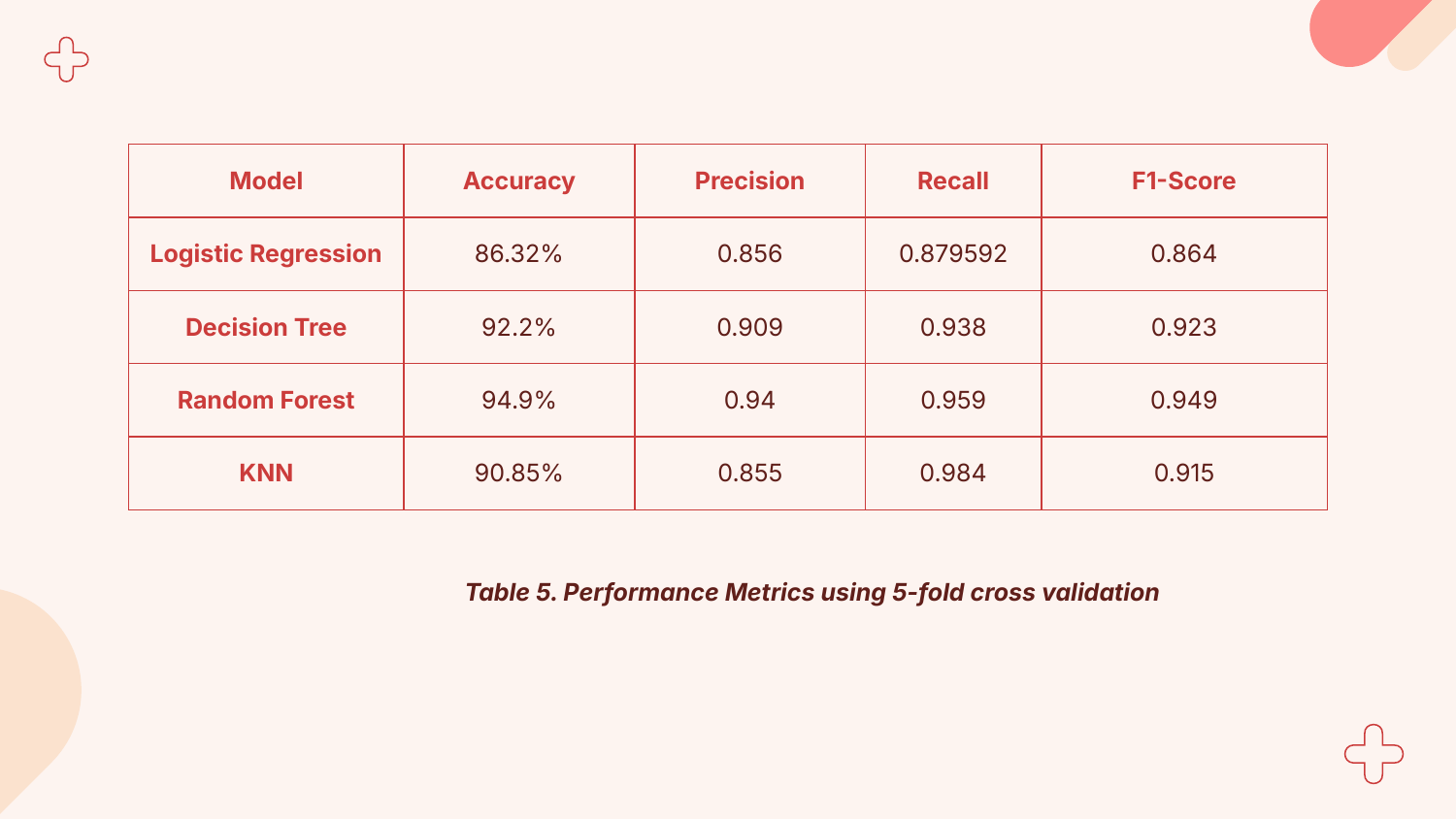

| Model | Accuracy | Precision | Recall | F1-Score |
| --- | --- | --- | --- | --- |
| Logistic Regression | 86.32% | 0.856 | 0.879592 | 0.864 |
| Decision Tree | 92.2% | 0.909 | 0.938 | 0.923 |
| Random Forest | 94.9% | 0.94 | 0.959 | 0.949 |
| KNN | 90.85% | 0.855 | 0.984 | 0.915 |
Table 5. Performance Metrics using 5-fold cross validation